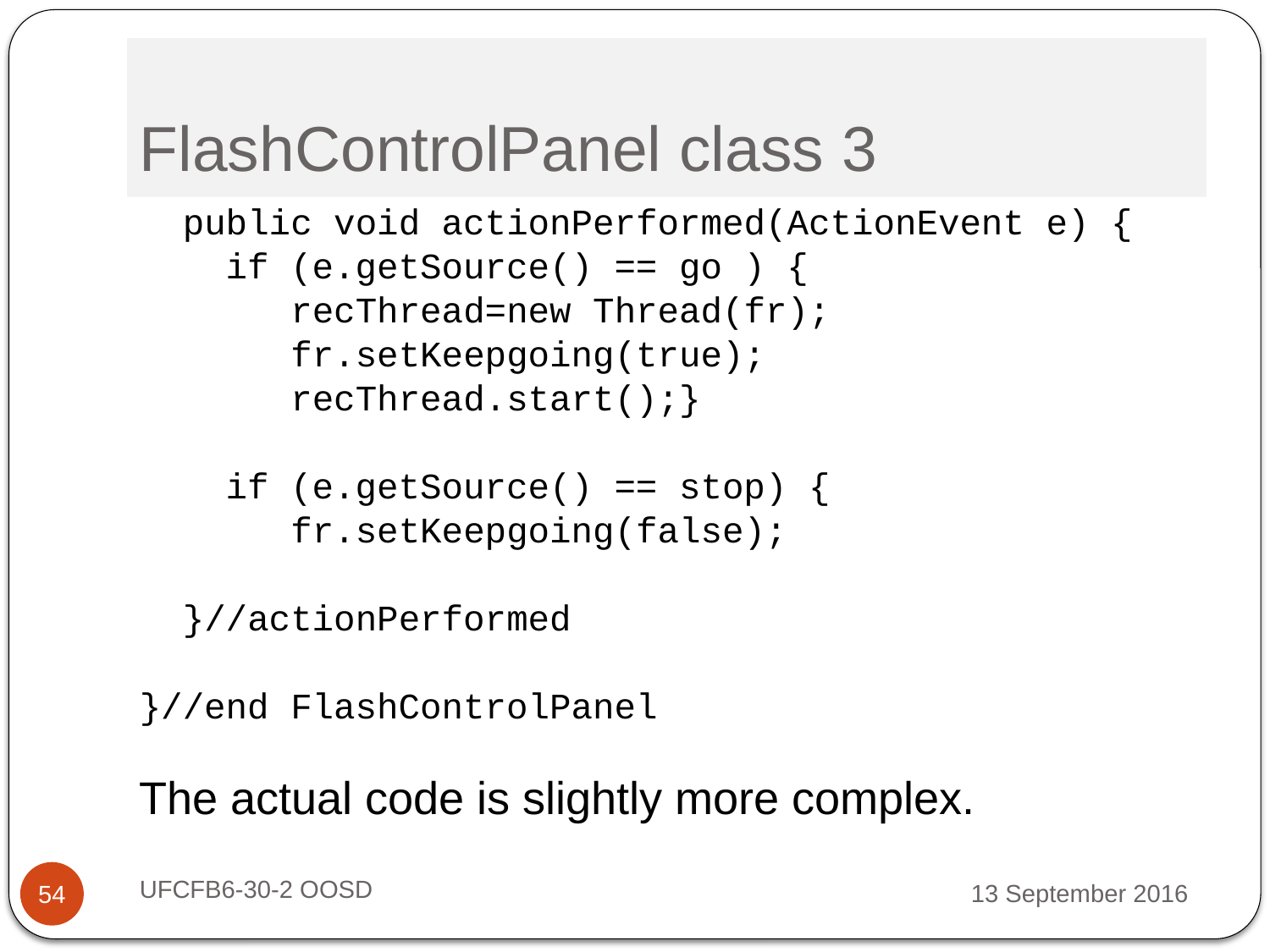

FlashControlPanel class 3
  public void actionPerformed(ActionEvent e) {
    if (e.getSource() == go ) {
       recThread=new Thread(fr);
       fr.setKeepgoing(true);
       recThread.start();}

    if (e.getSource() == stop) {
       fr.setKeepgoing(false);

  }//actionPerformed

}//end FlashControlPanel

The actual code is slightly more complex.
UFCFB6-30-2 OOSD
13 September 2016
54